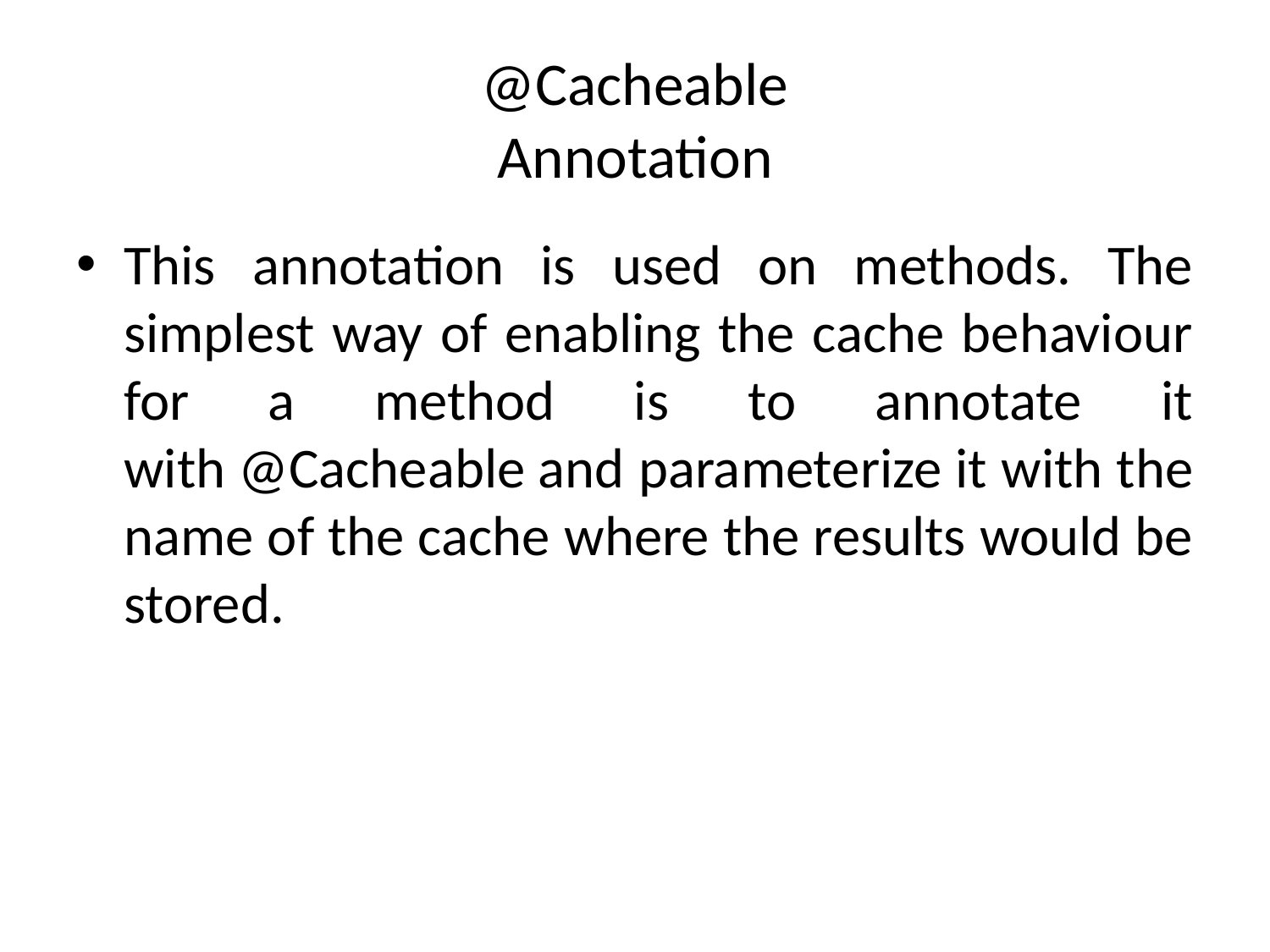

# @Cacheable Annotation
This annotation is used on methods. The simplest way of enabling the cache behaviour for a method is to annotate it with @Cacheable and parameterize it with the name of the cache where the results would be stored.